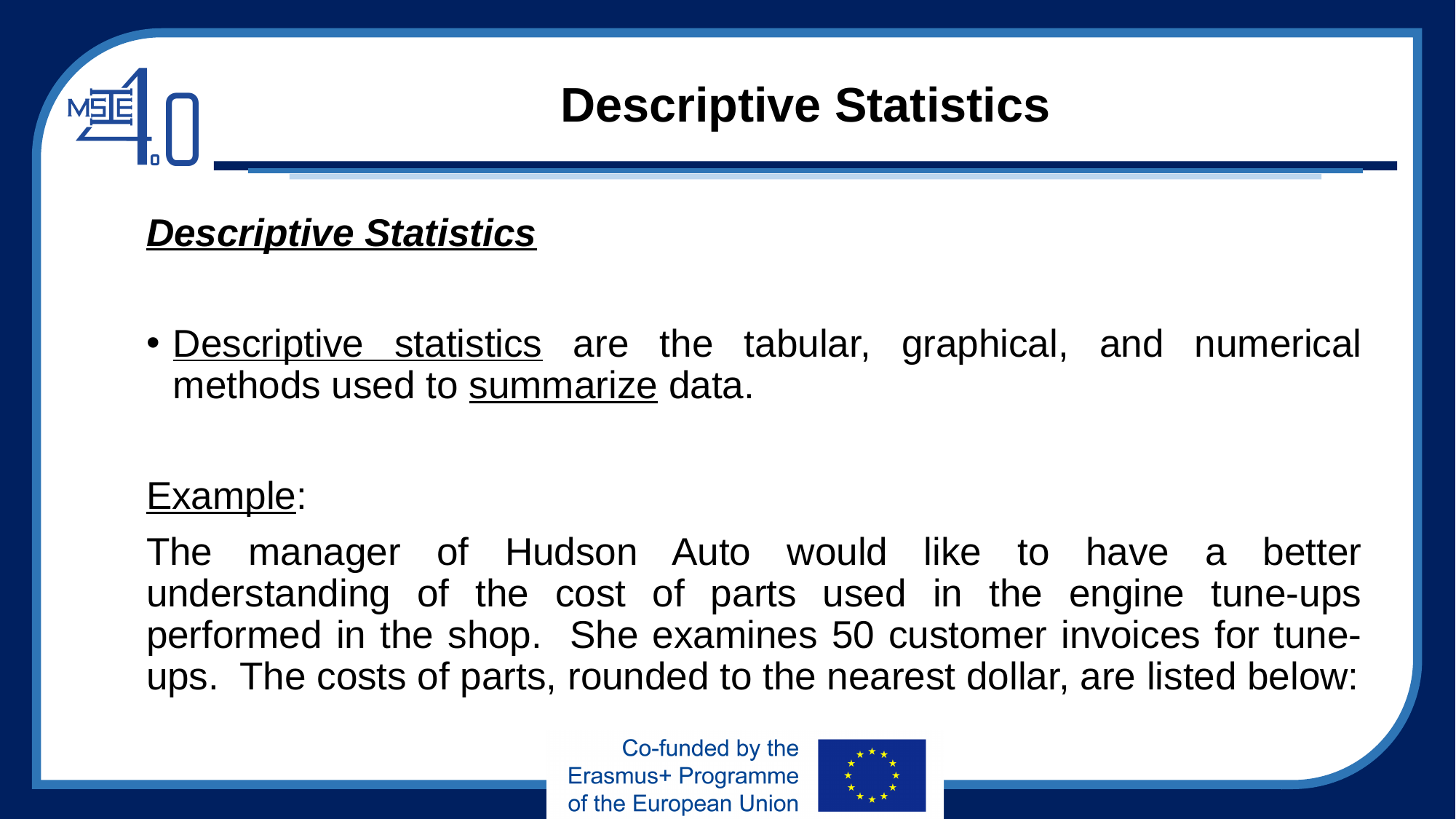

# Descriptive Statistics
Descriptive Statistics

Descriptive statistics are the tabular, graphical, and numerical methods used to summarize data.

Example:
The manager of Hudson Auto would like to have a better understanding of the cost of parts used in the engine tune-ups performed in the shop.  She examines 50 customer invoices for tune-ups.  The costs of parts, rounded to the nearest dollar, are listed below: